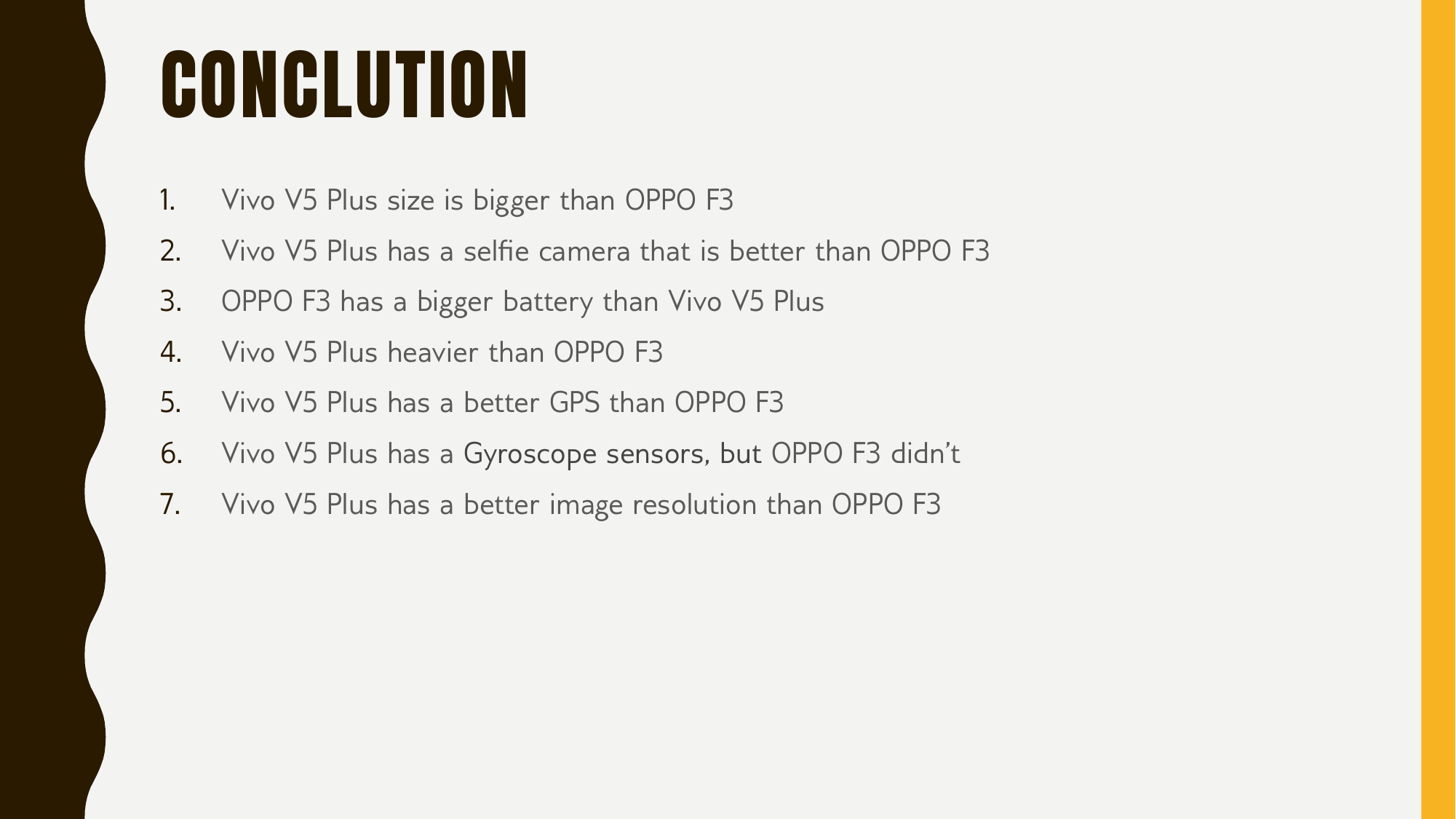

# conclution
Vivo V5 Plus size is bigger than OPPO F3
Vivo V5 Plus has a selfie camera that is better than OPPO F3
OPPO F3 has a bigger battery than Vivo V5 Plus
Vivo V5 Plus heavier than OPPO F3
Vivo V5 Plus has a better GPS than OPPO F3
Vivo V5 Plus has a Gyroscope sensors, but OPPO F3 didn’t
Vivo V5 Plus has a better image resolution than OPPO F3